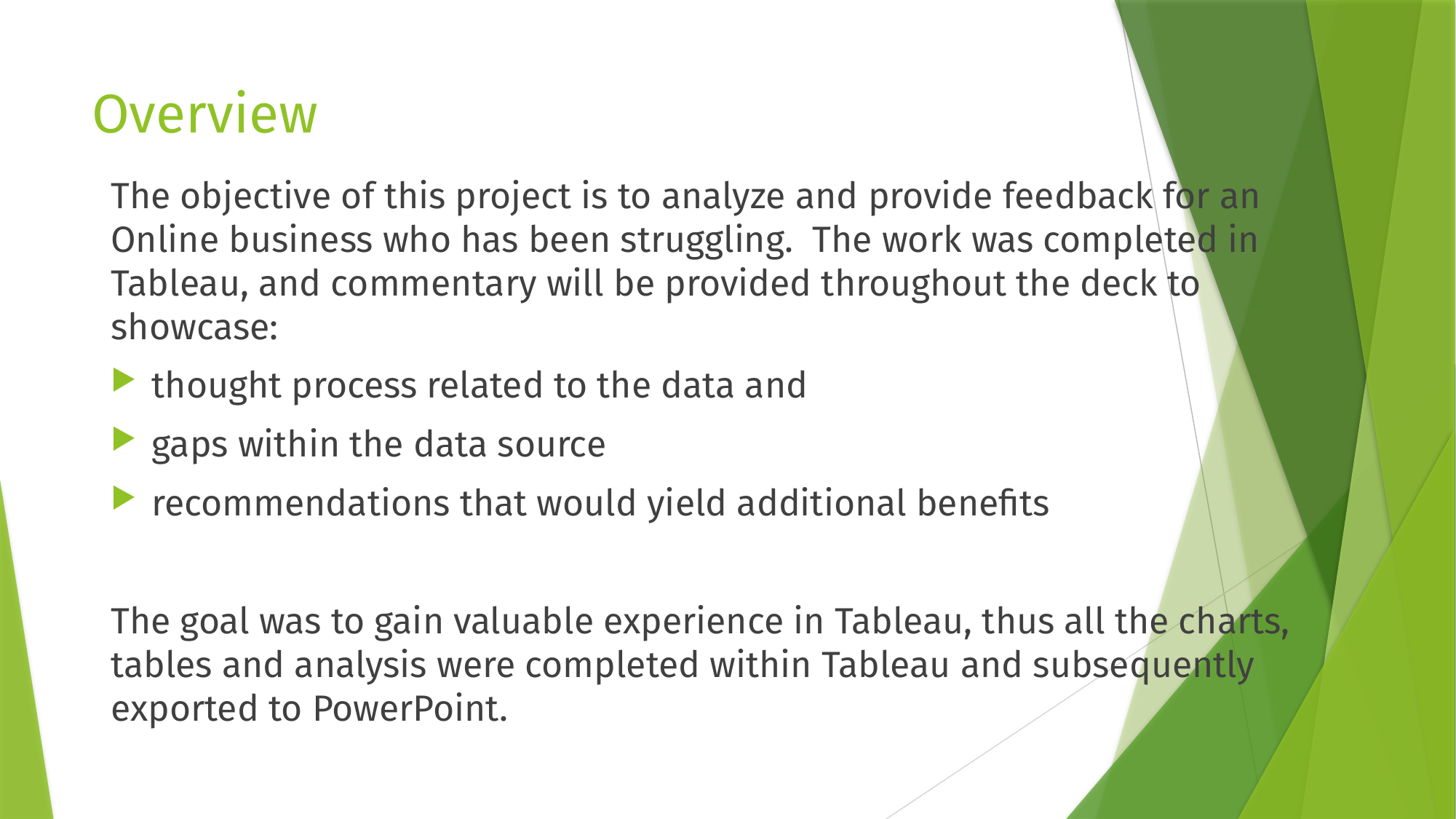

# Overview
The objective of this project is to analyze and provide feedback for an Online business who has been struggling.  The work was completed in Tableau, and commentary will be provided throughout the deck to showcase:
thought process related to the data and
gaps within the data source
recommendations that would yield additional benefits

The goal was to gain valuable experience in Tableau, thus all the charts, tables and analysis were completed within Tableau and subsequently exported to PowerPoint.